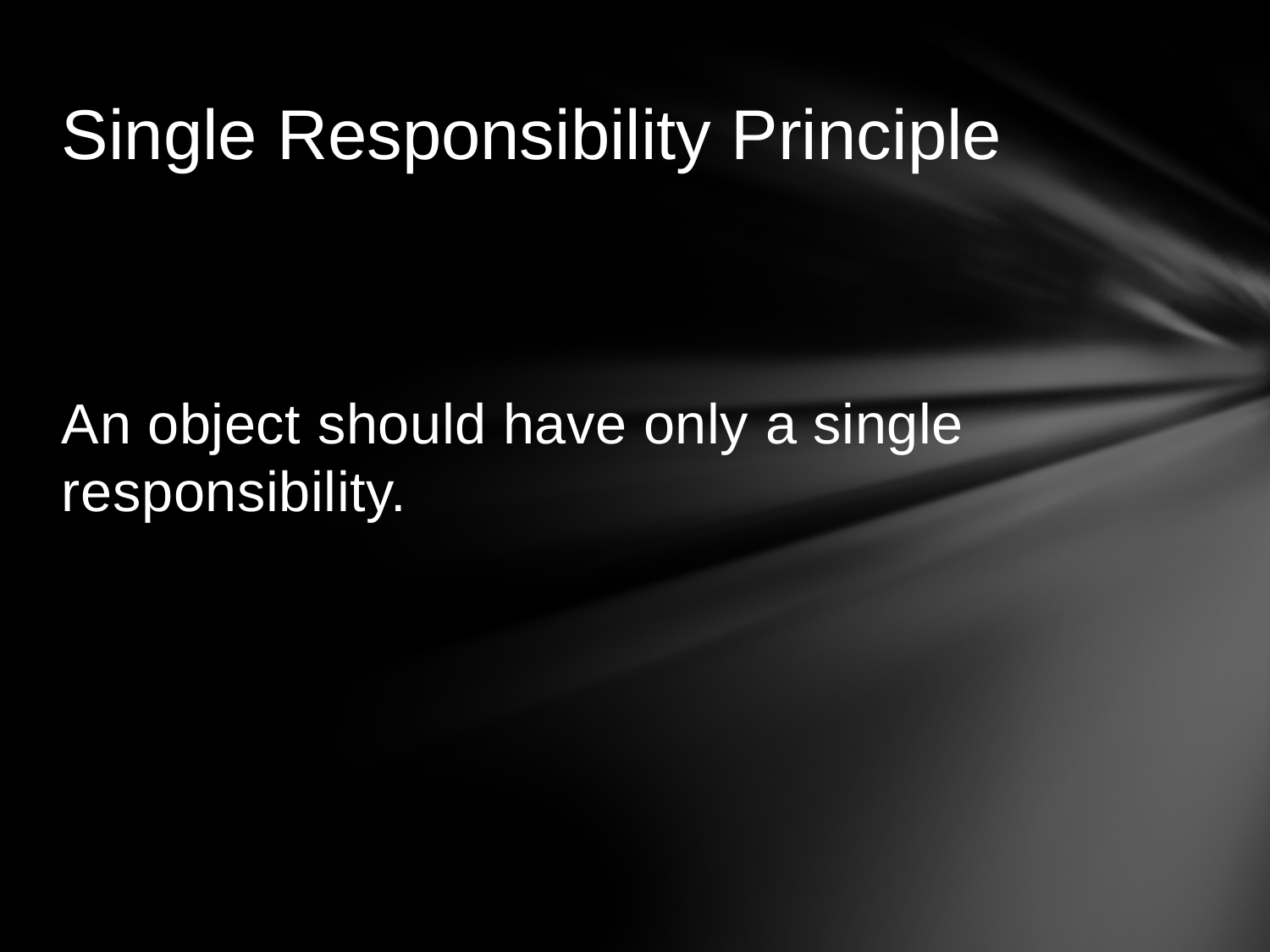

# Single Responsibility Principle

An object should have only a single responsibility.